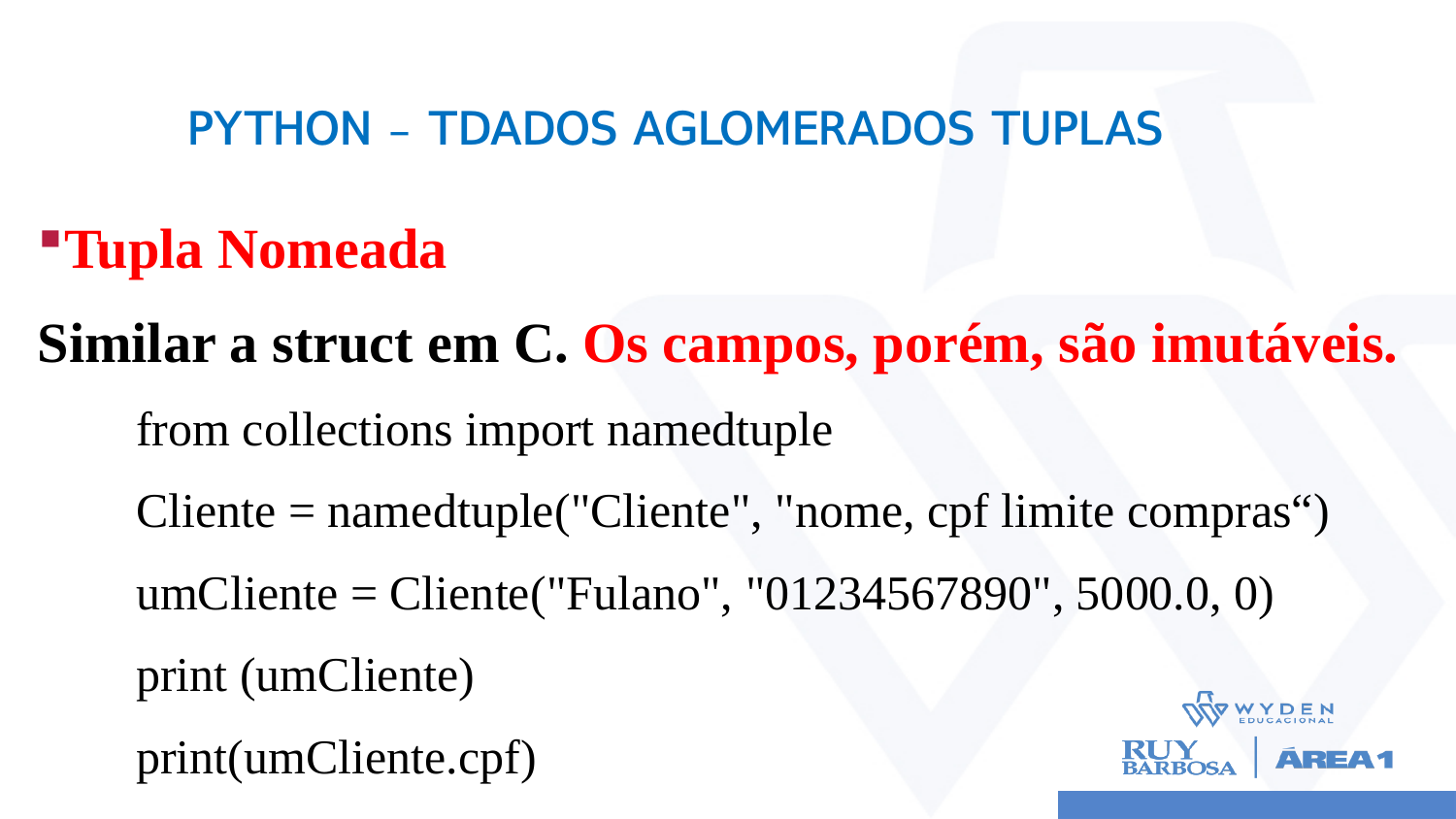

# Python – TDados Aglomerados Tuplas
Tupla Nomeada
Similar a struct em C. Os campos, porém, são imutáveis.
from collections import namedtuple
Cliente = namedtuple("Cliente", "nome, cpf limite compras“)
umCliente = Cliente("Fulano", "01234567890", 5000.0, 0)
print (umCliente)
print(umCliente.cpf)